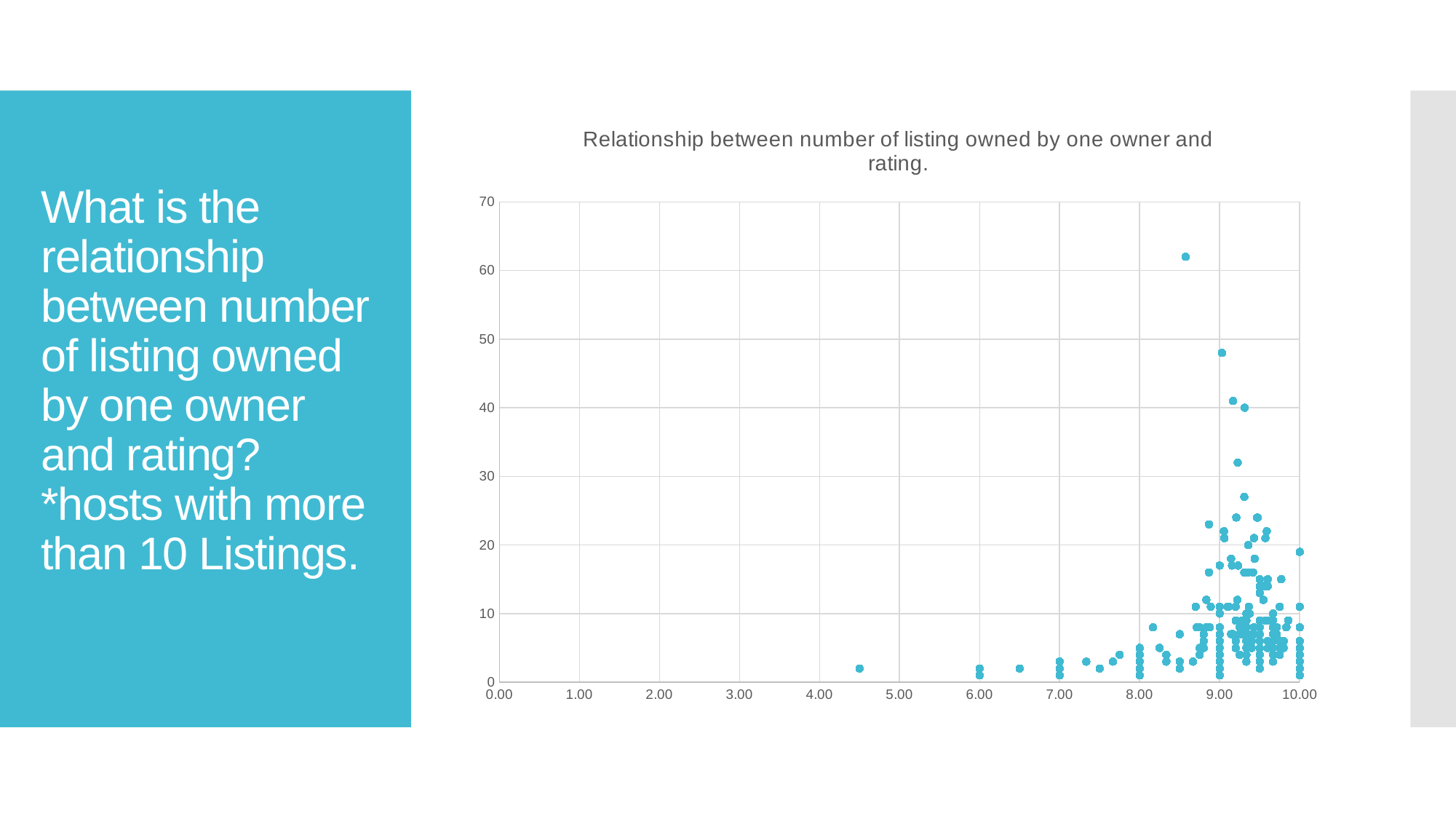

### Chart: Relationship between number of listing owned by one owner and rating.

| Category |  |
|---|---|
# What is the  relationship between number of listing owned by one owner and rating?
*hosts with more than 10 Listings.